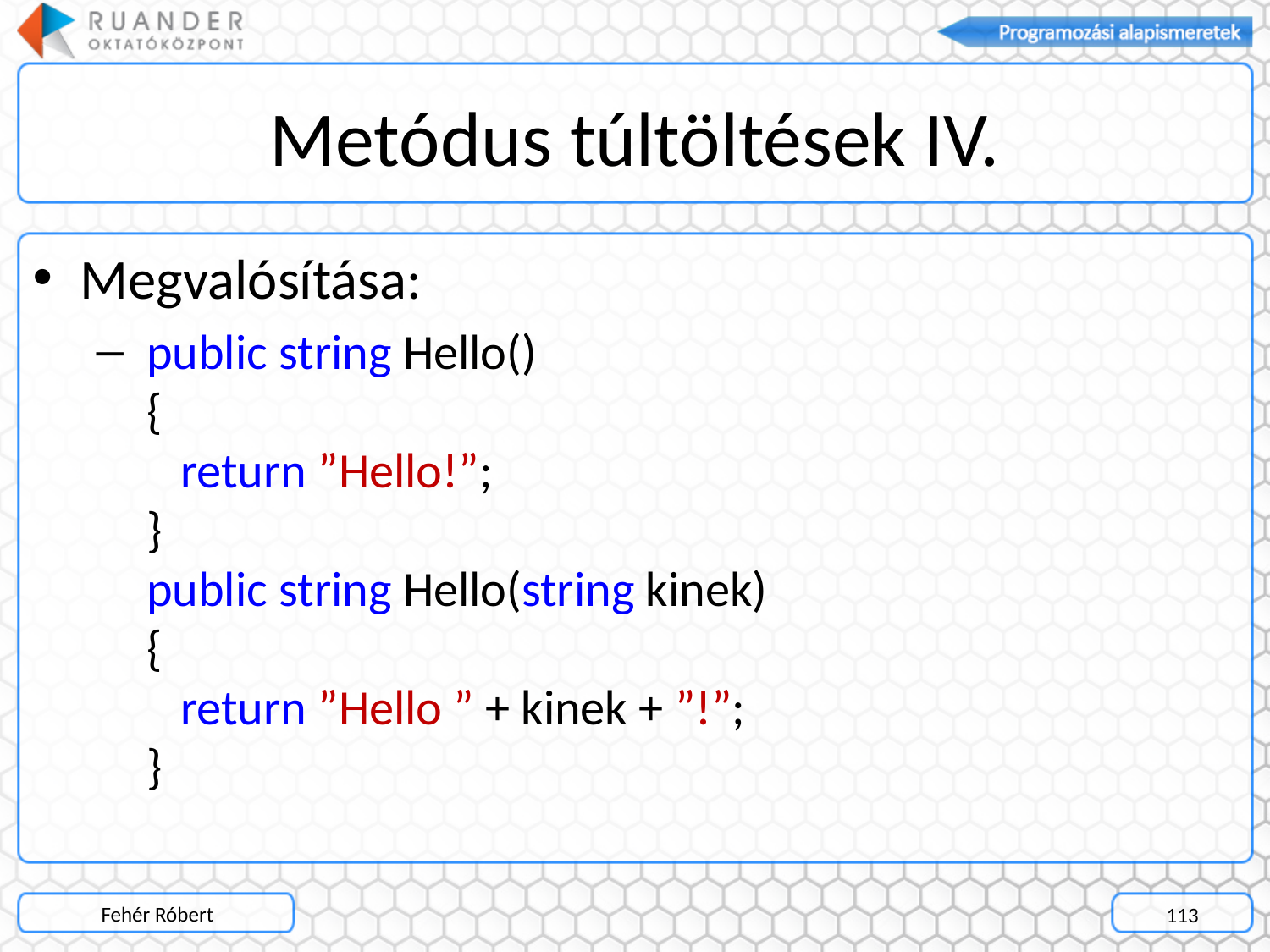

# Metódus túltöltések IV.
Megvalósítása:
 public string Hello()
 {
    return ”Hello!”;
 }
 public string Hello(string kinek)
 {
    return ”Hello ” + kinek + ”!”;
 }
Fehér Róbert
113